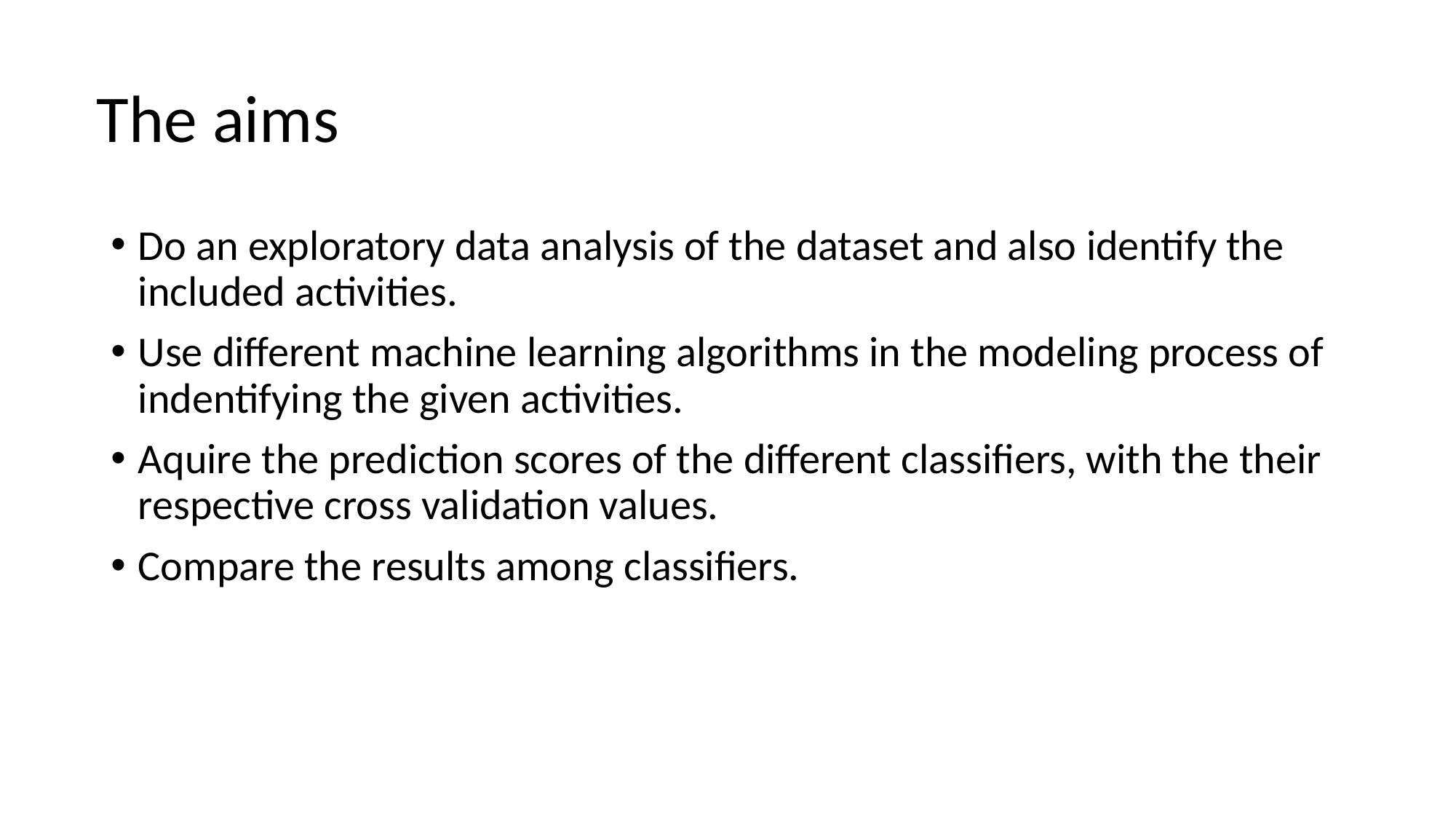

# The aims
Do an exploratory data analysis of the dataset and also identify the included activities.
Use different machine learning algorithms in the modeling process of indentifying the given activities.
Aquire the prediction scores of the different classifiers, with the their respective cross validation values.
Compare the results among classifiers.